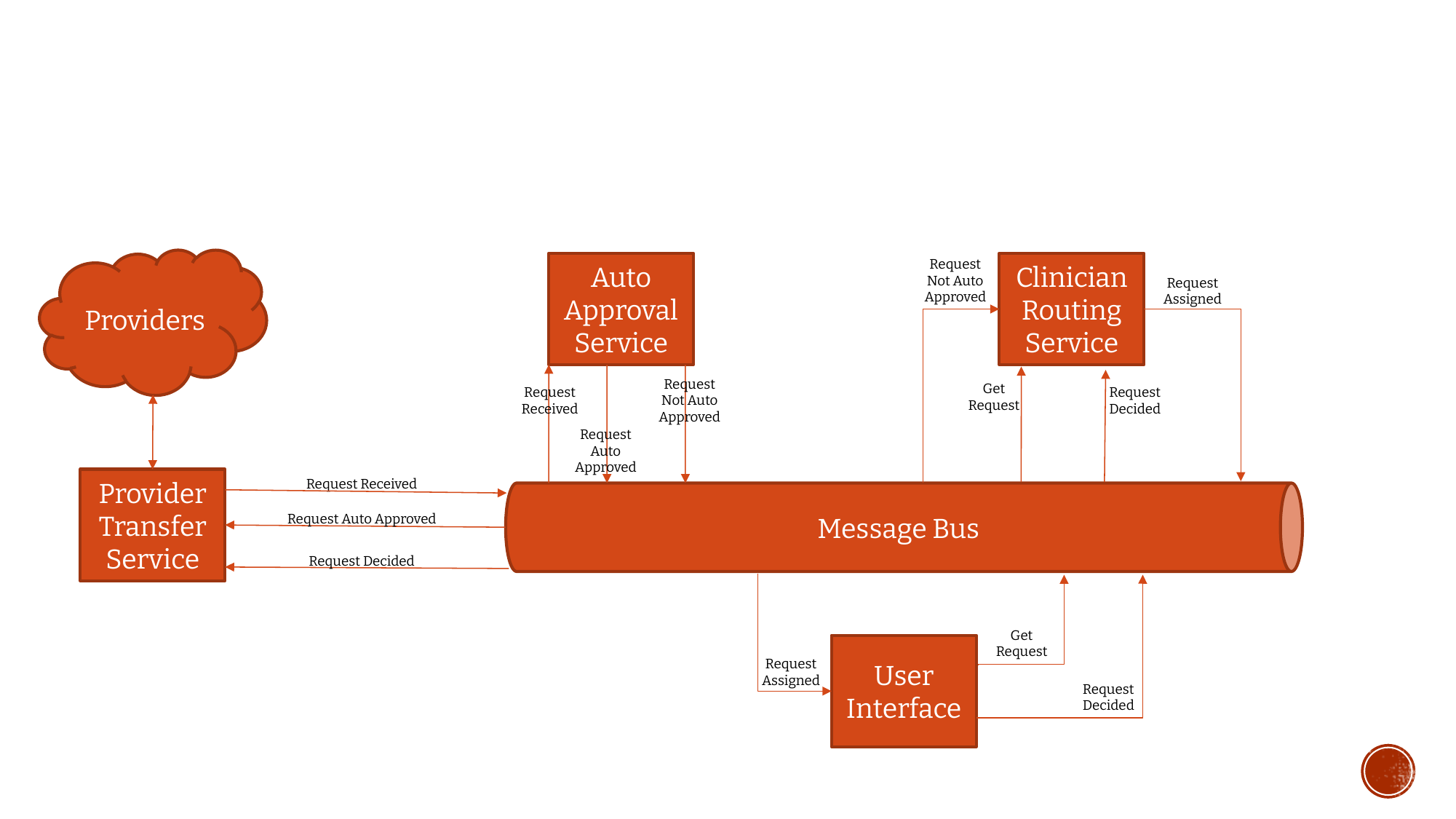

Message Bus
Providers
Request Not Auto Approved

Auto ApprovalService
ClinicianRouting Service
Request
Assigned

Request Not Auto Approved

Get Request
Request Received
Request Decided

Request Auto Approved
Provider Transfer Service
Request Received

Request Auto Approved

Request Decided

Get
Request
User Interface
Request
Assigned
Request
Decided